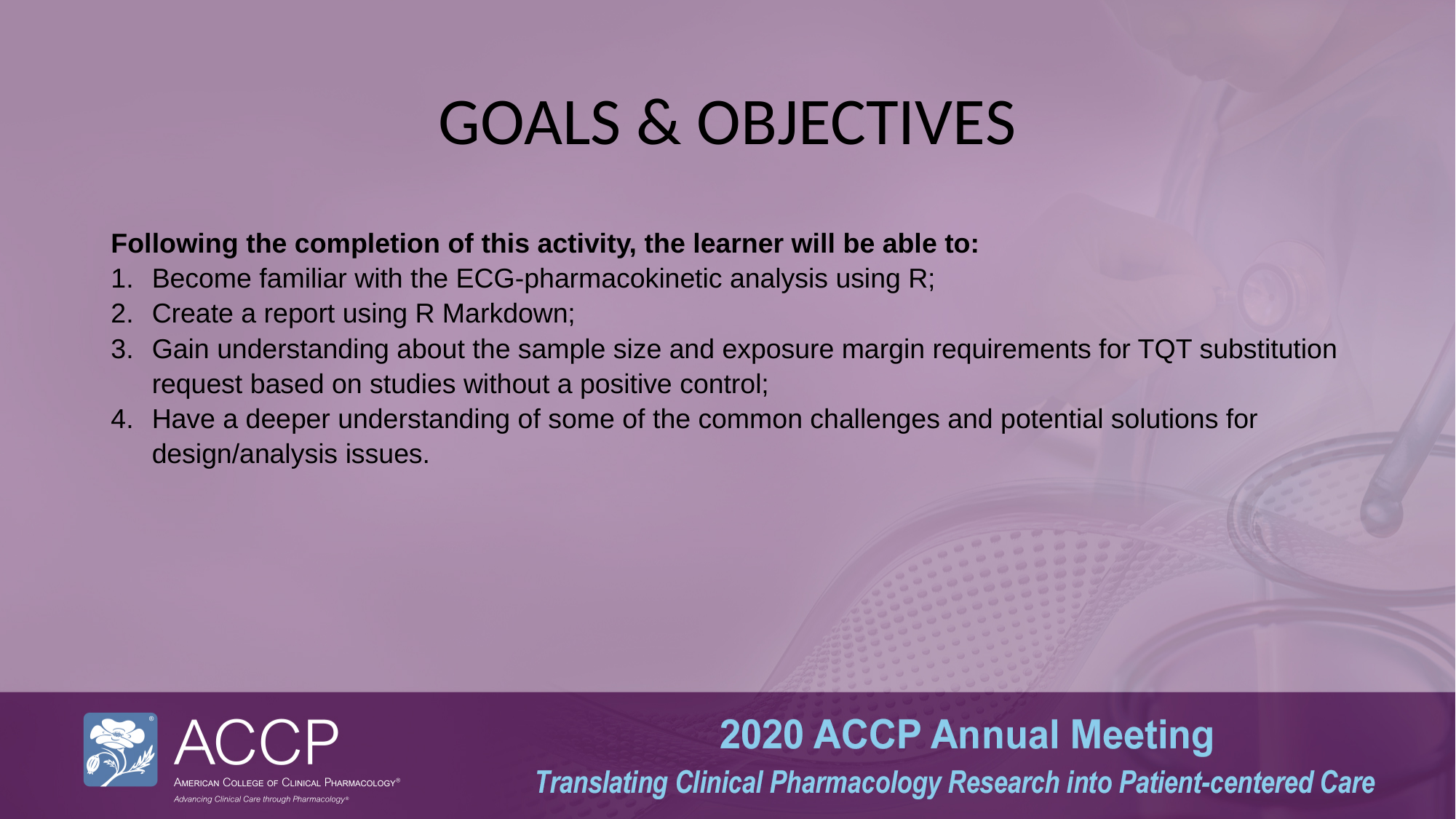

# GOALS & OBJECTIVES
Following the completion of this activity, the learner will be able to:
Become familiar with the ECG-pharmacokinetic analysis using R;
Create a report using R Markdown;
Gain understanding about the sample size and exposure margin requirements for TQT substitution request based on studies without a positive control;
Have a deeper understanding of some of the common challenges and potential solutions for design/analysis issues.